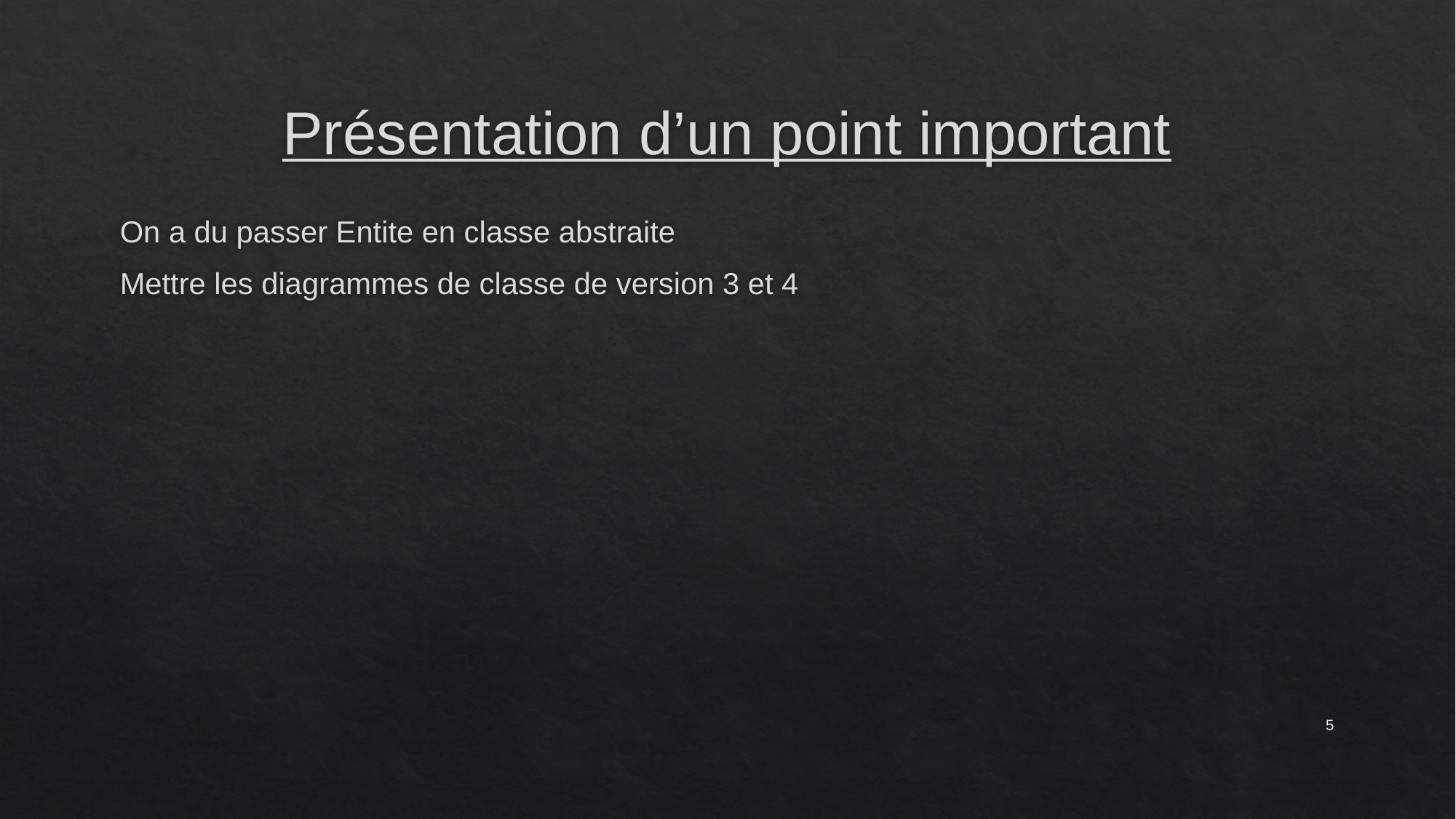

# Présentation d’un point important
On a du passer Entite en classe abstraite
Mettre les diagrammes de classe de version 3 et 4

5